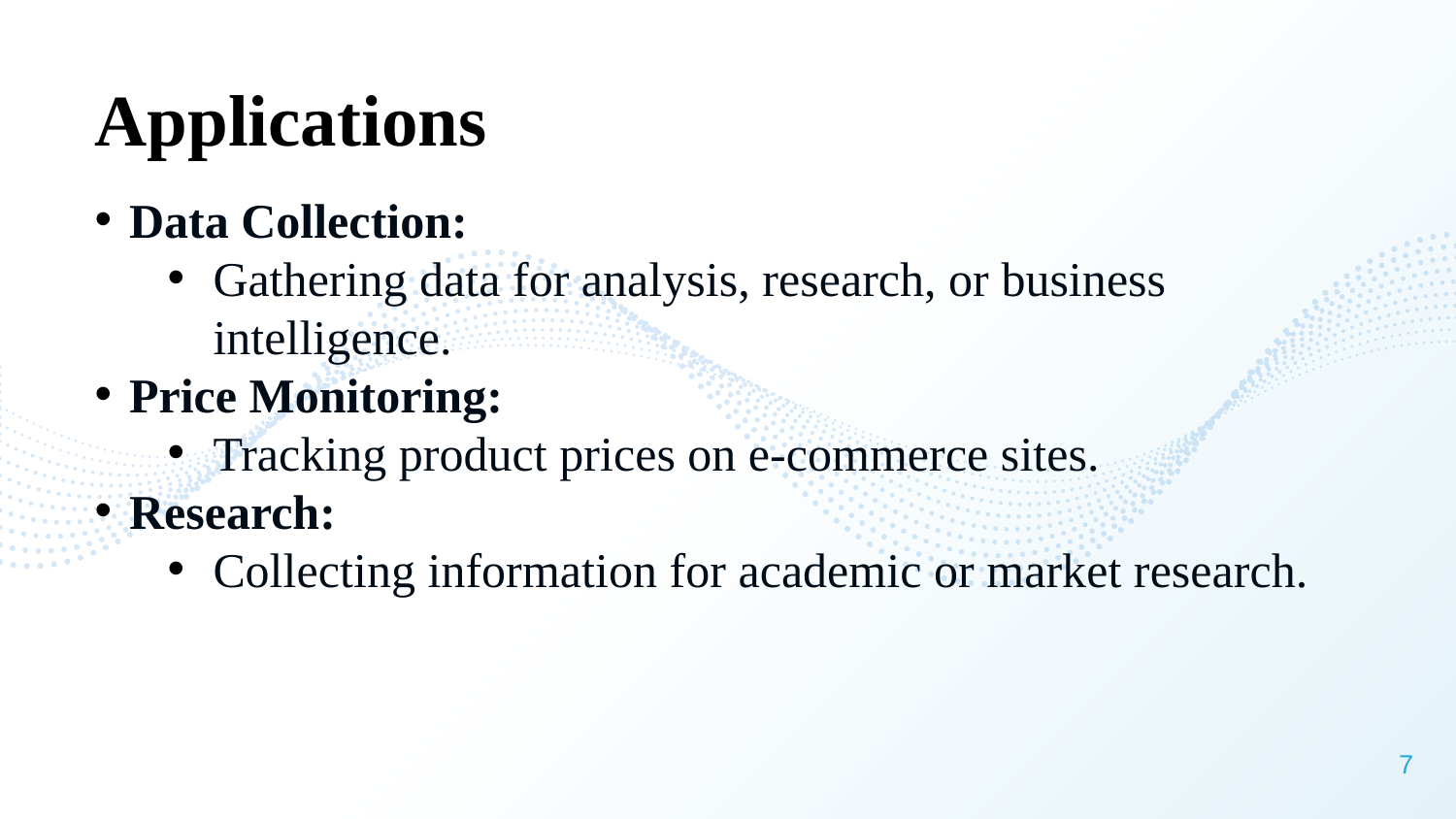

Applications
Data Collection:
Gathering data for analysis, research, or business intelligence.
Price Monitoring:
Tracking product prices on e-commerce sites.
Research:
Collecting information for academic or market research.
7